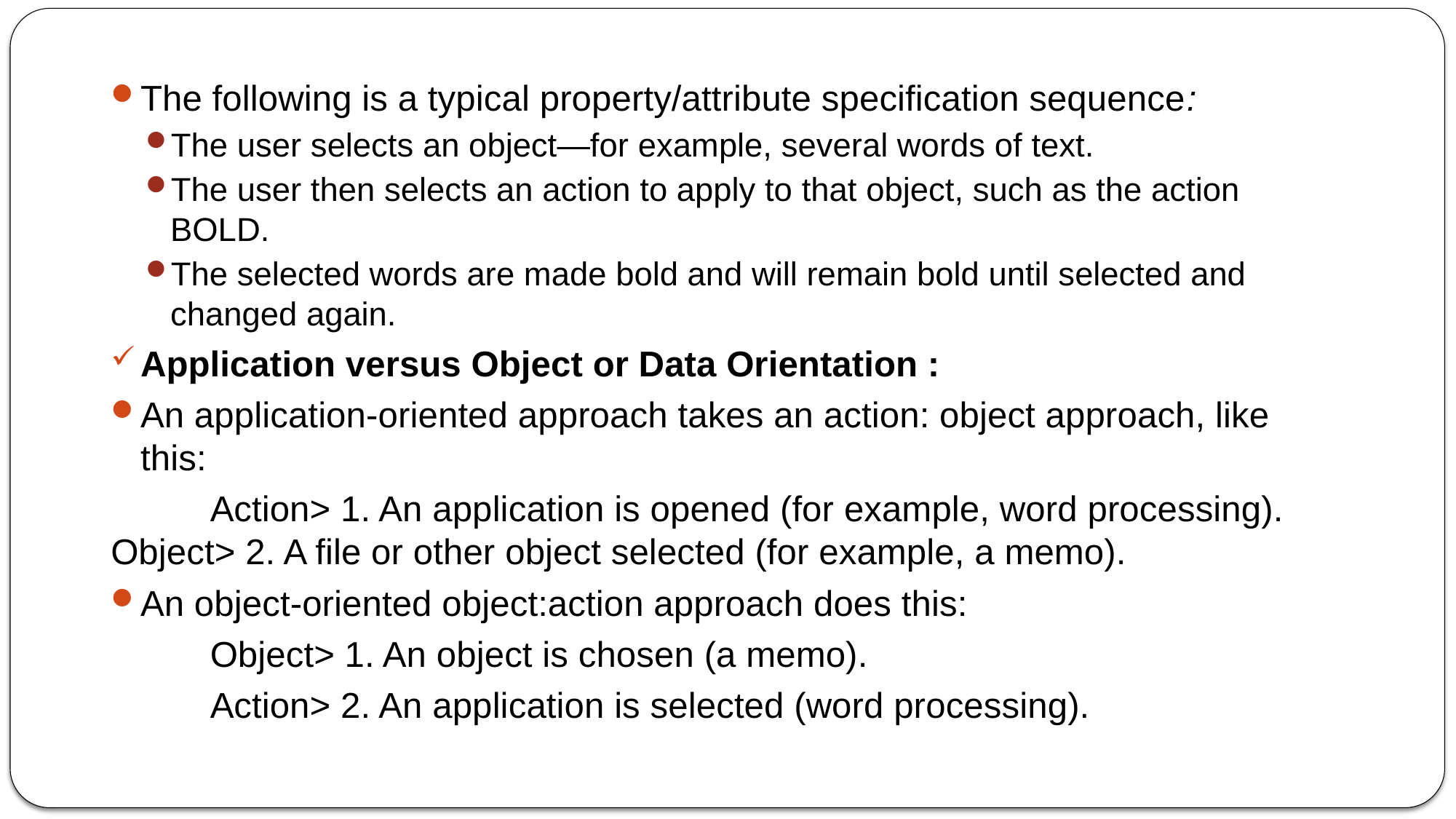

The following is a typical property/attribute specification sequence:
The user selects an object—for example, several words of text.
The user then selects an action to apply to that object, such as the action BOLD.
The selected words are made bold and will remain bold until selected and changed again.
Application versus Object or Data Orientation :
An application-oriented approach takes an action: object approach, like this:
	Action> 1. An application is opened (for example, word processing). 	Object> 2. A file or other object selected (for example, a memo).
An object-oriented object:action approach does this:
	Object> 1. An object is chosen (a memo).
	Action> 2. An application is selected (word processing).